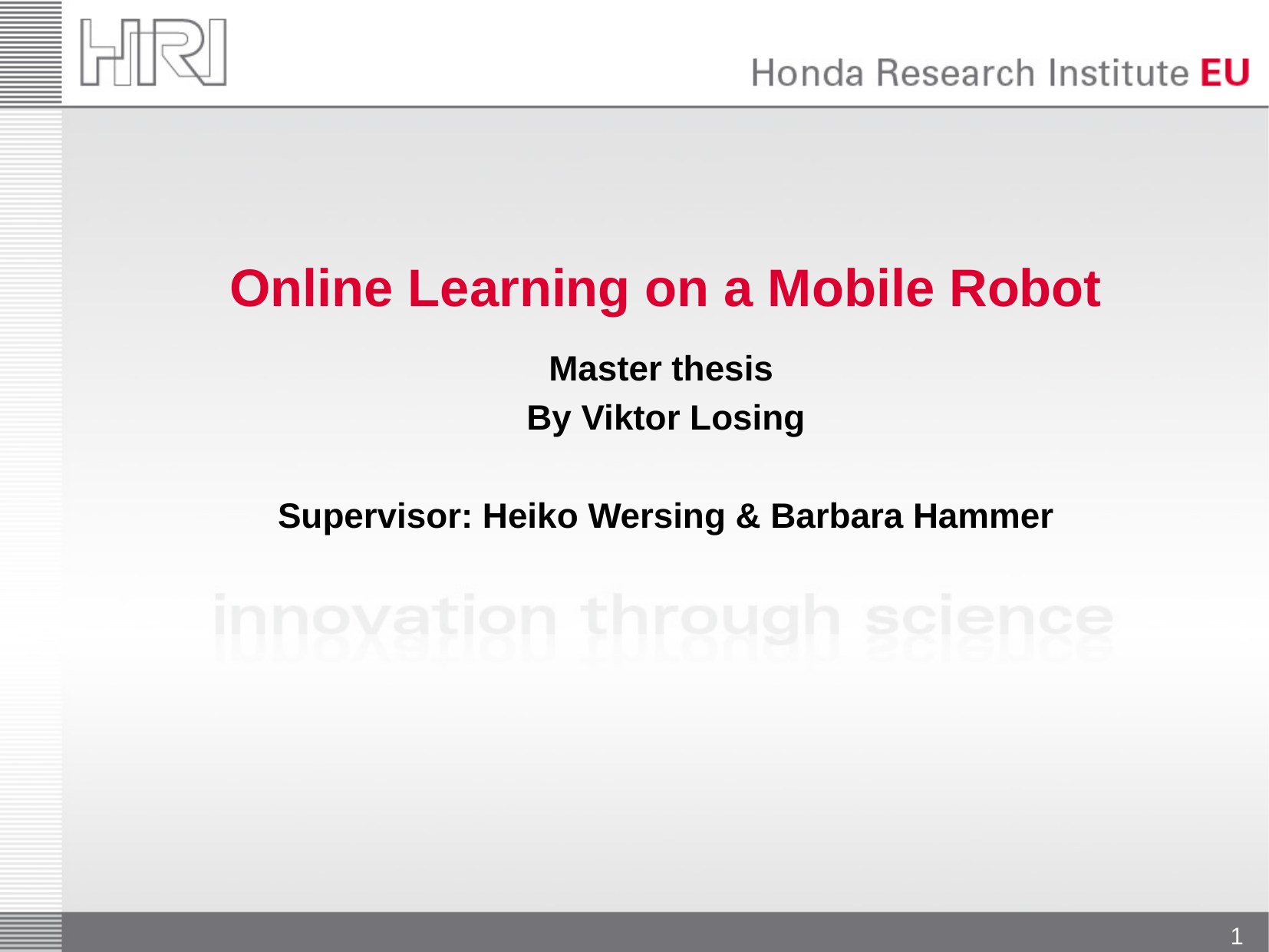

# Online Learning on a Mobile Robot
Master thesis
By Viktor Losing

Supervisor: Heiko Wersing & Barbara Hammer
1